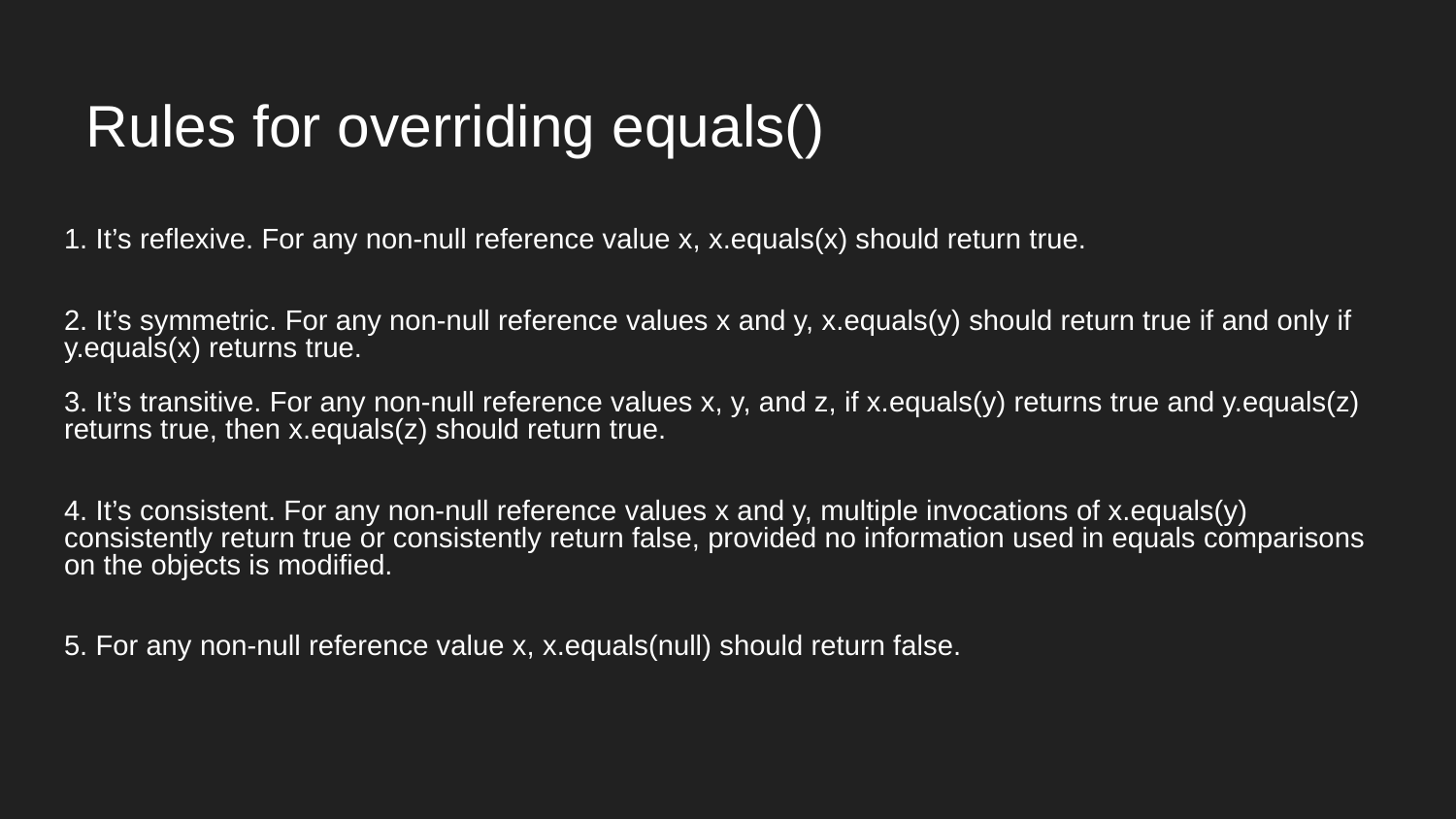

Rules for overriding equals()
1. It’s reflexive. For any non-null reference value x, x.equals(x) should return true.

2. It’s symmetric. For any non-null reference values x and y, x.equals(y) should return true if and only if y.equals(x) returns true.

3. It’s transitive. For any non-null reference values x, y, and z, if x.equals(y) returns true and y.equals(z) returns true, then x.equals(z) should return true.

4. It’s consistent. For any non-null reference values x and y, multiple invocations of x.equals(y) consistently return true or consistently return false, provided no information used in equals comparisons on the objects is modified.

5. For any non-null reference value x, x.equals(null) should return false.